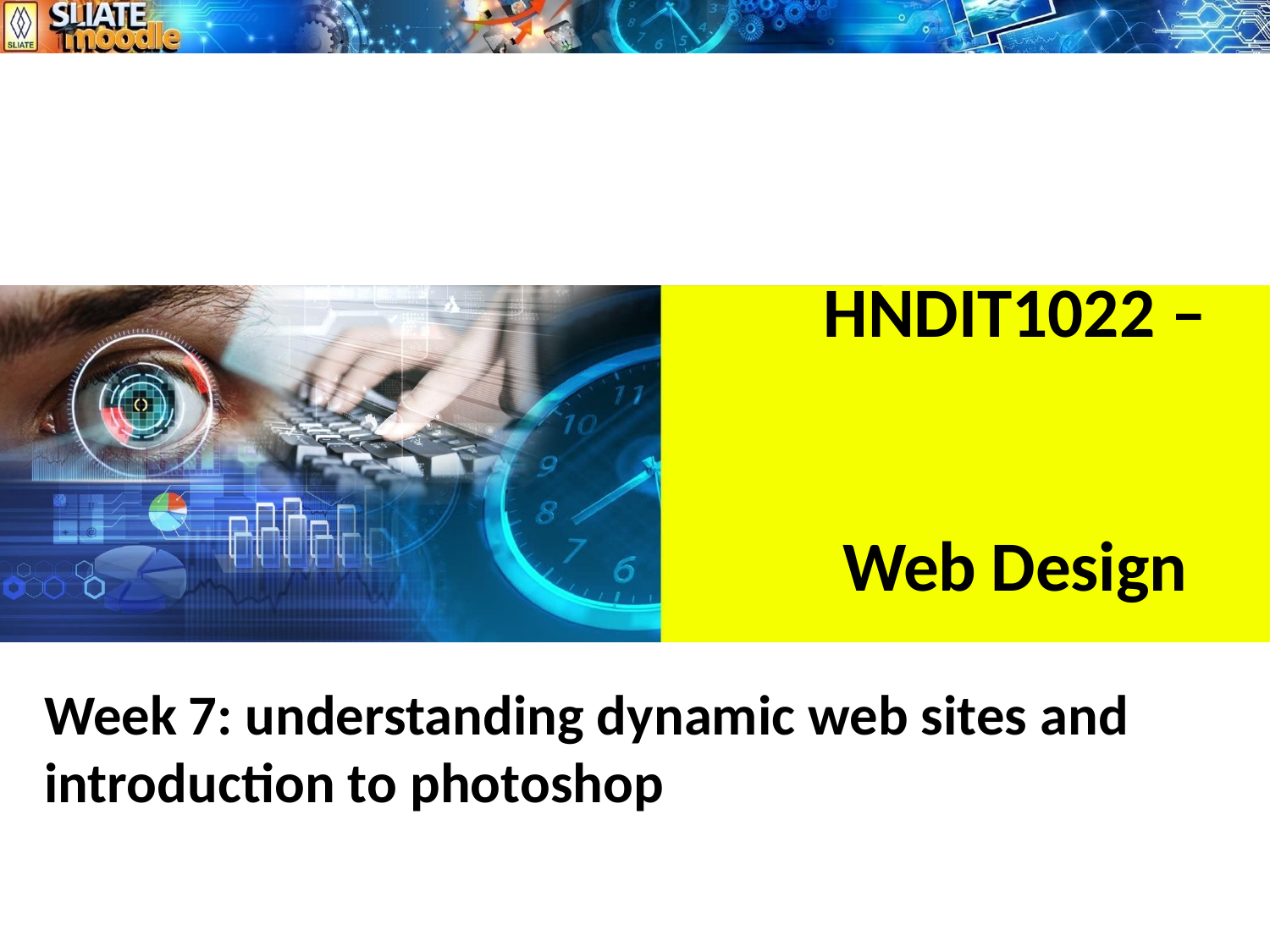

# HNDIT1022 – Web Design
Week 7: understanding dynamic web sites and introduction to photoshop